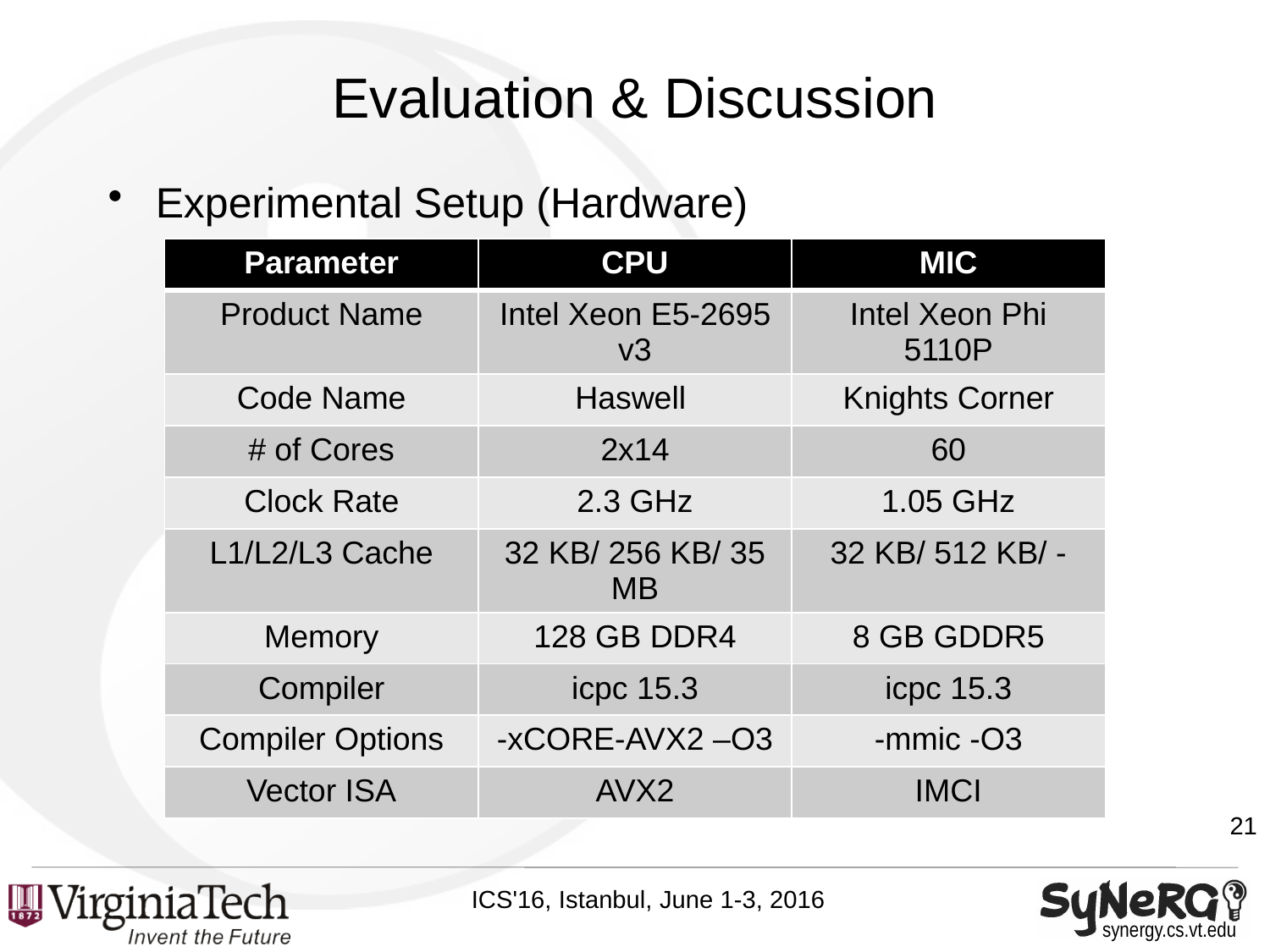

# Evaluation & Discussion
Experimental Setup (Hardware)
| Parameter | CPU | MIC |
| --- | --- | --- |
| Product Name | Intel Xeon E5-2695 v3 | Intel Xeon Phi 5110P |
| Code Name | Haswell | Knights Corner |
| # of Cores | 2x14 | 60 |
| Clock Rate | 2.3 GHz | 1.05 GHz |
| L1/L2/L3 Cache | 32 KB/ 256 KB/ 35 MB | 32 KB/ 512 KB/ - |
| Memory | 128 GB DDR4 | 8 GB GDDR5 |
| Compiler | icpc 15.3 | icpc 15.3 |
| Compiler Options | -xCORE-AVX2 –O3 | -mmic -O3 |
| Vector ISA | AVX2 | IMCI |
21
ICS'16, Istanbul, June 1-3, 2016